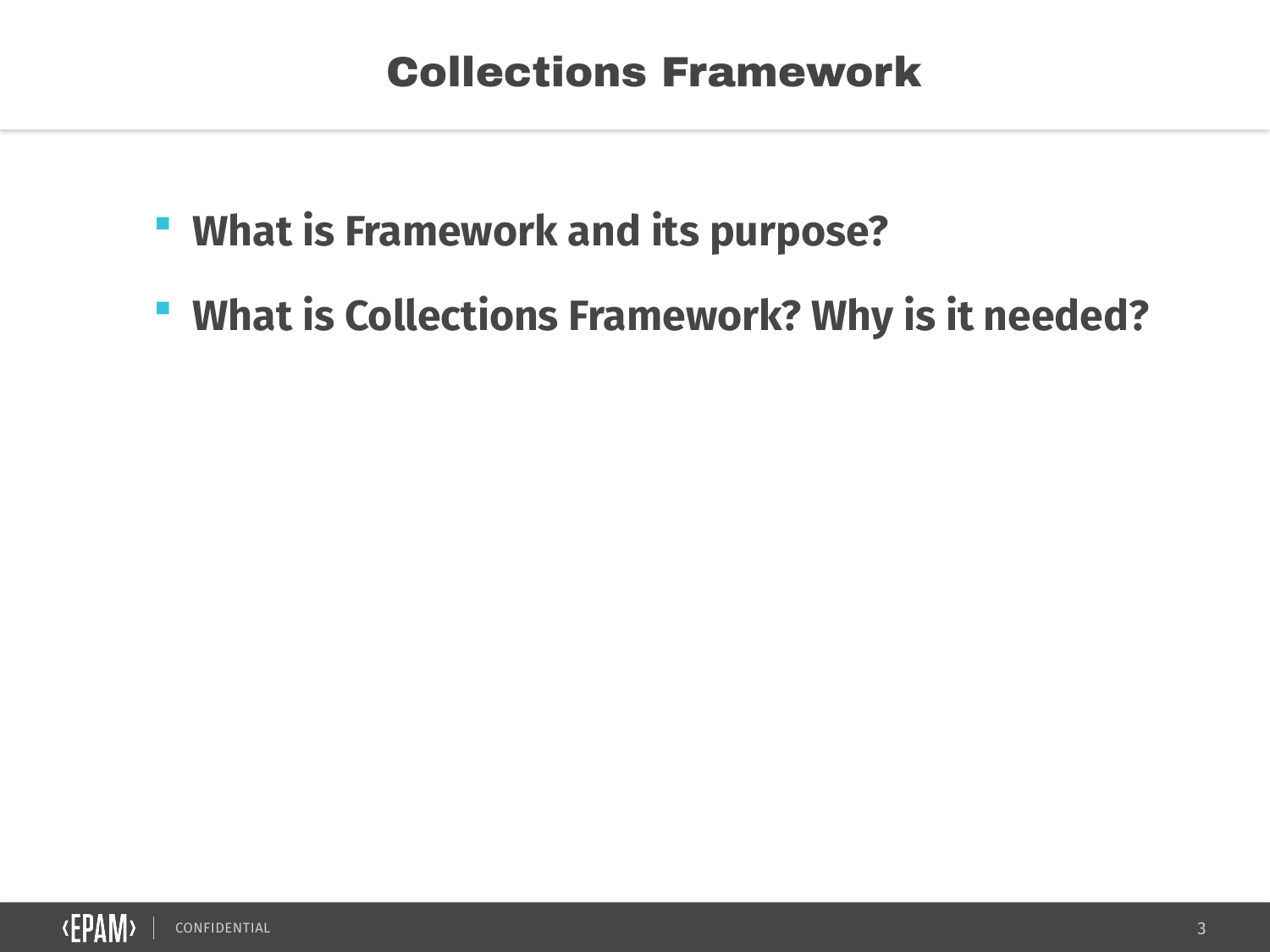

Collections Framework

What is Framework and its purpose?
What is Collections Framework? Why is it needed?